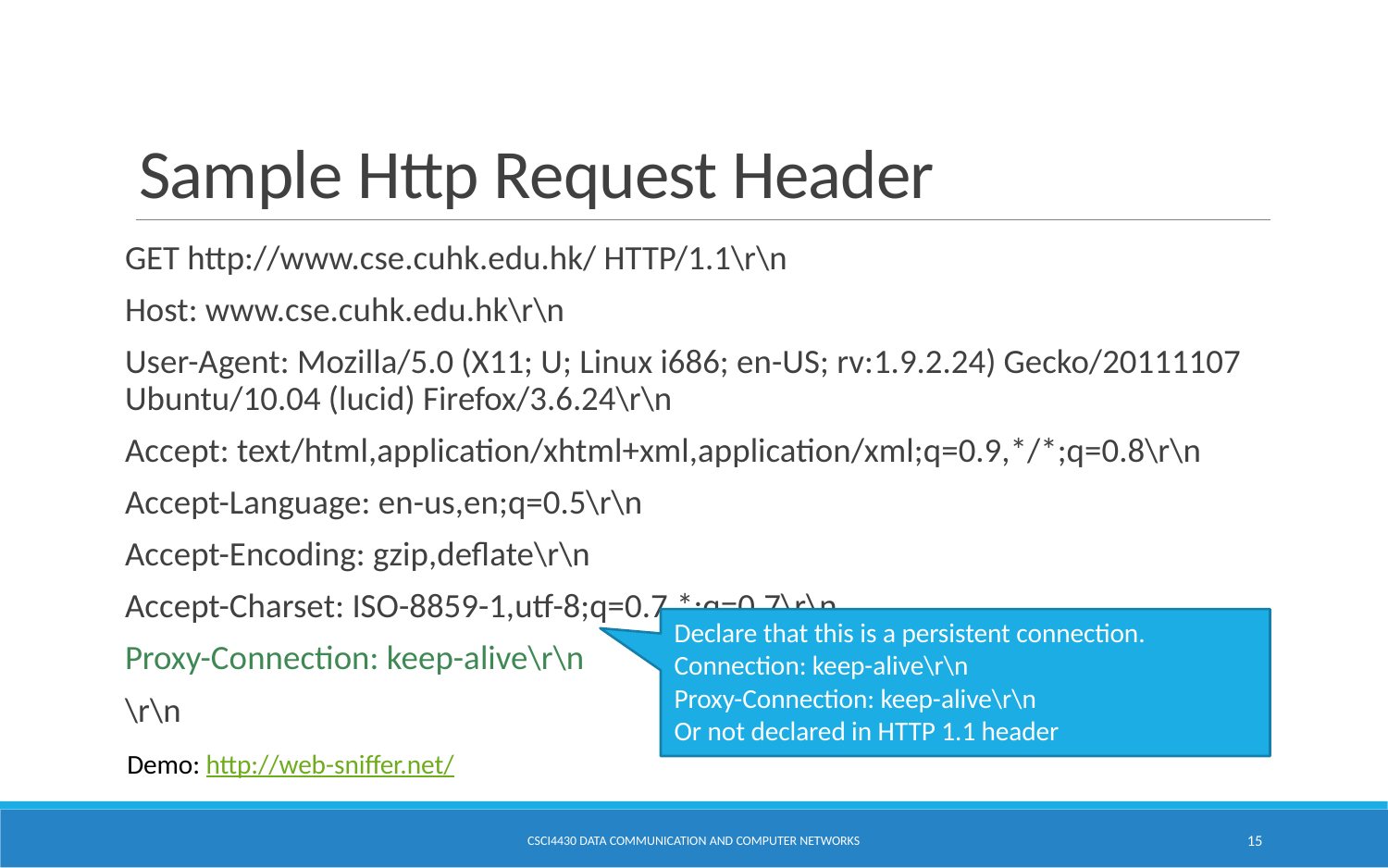

# Sample Http Request Header
GET http://www.cse.cuhk.edu.hk/ HTTP/1.1\r\n
Host: www.cse.cuhk.edu.hk\r\n
User-Agent: Mozilla/5.0 (X11; U; Linux i686; en-US; rv:1.9.2.24) Gecko/20111107 Ubuntu/10.04 (lucid) Firefox/3.6.24\r\n
Accept: text/html,application/xhtml+xml,application/xml;q=0.9,*/*;q=0.8\r\n
Accept-Language: en-us,en;q=0.5\r\n
Accept-Encoding: gzip,deflate\r\n
Accept-Charset: ISO-8859-1,utf-8;q=0.7,*;q=0.7\r\n
Proxy-Connection: keep-alive\r\n
\r\n
Declare that this is a persistent connection.
Connection: keep-alive\r\n
Proxy-Connection: keep-alive\r\n
Or not declared in HTTP 1.1 header
Demo: http://web-sniffer.net/
CSCI4430 Data Communication and Computer Networks
15